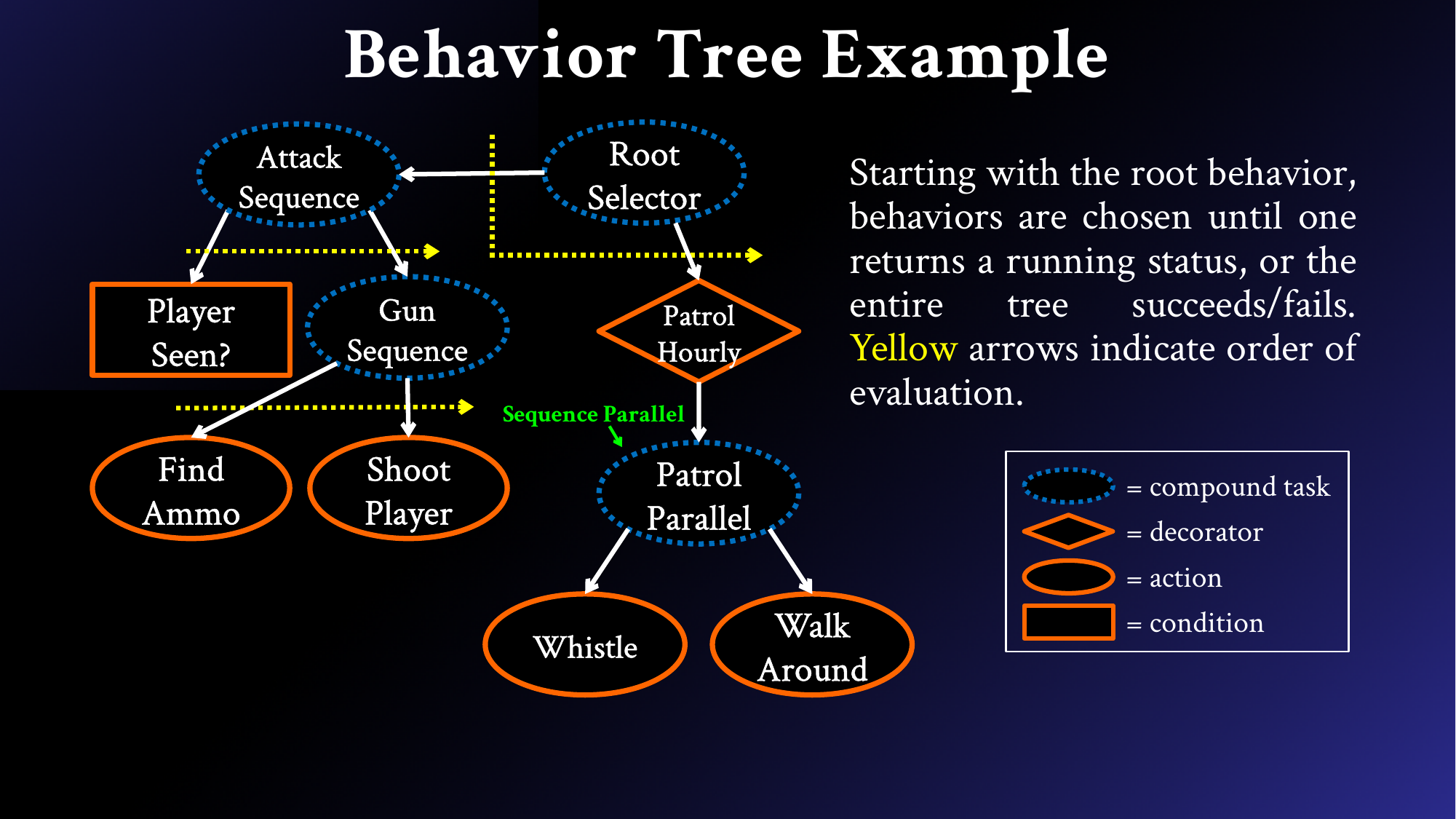

# Behavior Tree Example
Root Selector
Attack Sequence
Starting with the root behavior, behaviors are chosen until one returns a running status, or the entire tree succeeds/fails. Yellow arrows indicate order of evaluation.
Gun Sequence
Patrol Hourly
Player Seen?
Sequence Parallel
Find Ammo
Shoot Player
Patrol Parallel

= compound task
= decorator
= action
= condition

Whistle
Walk Around